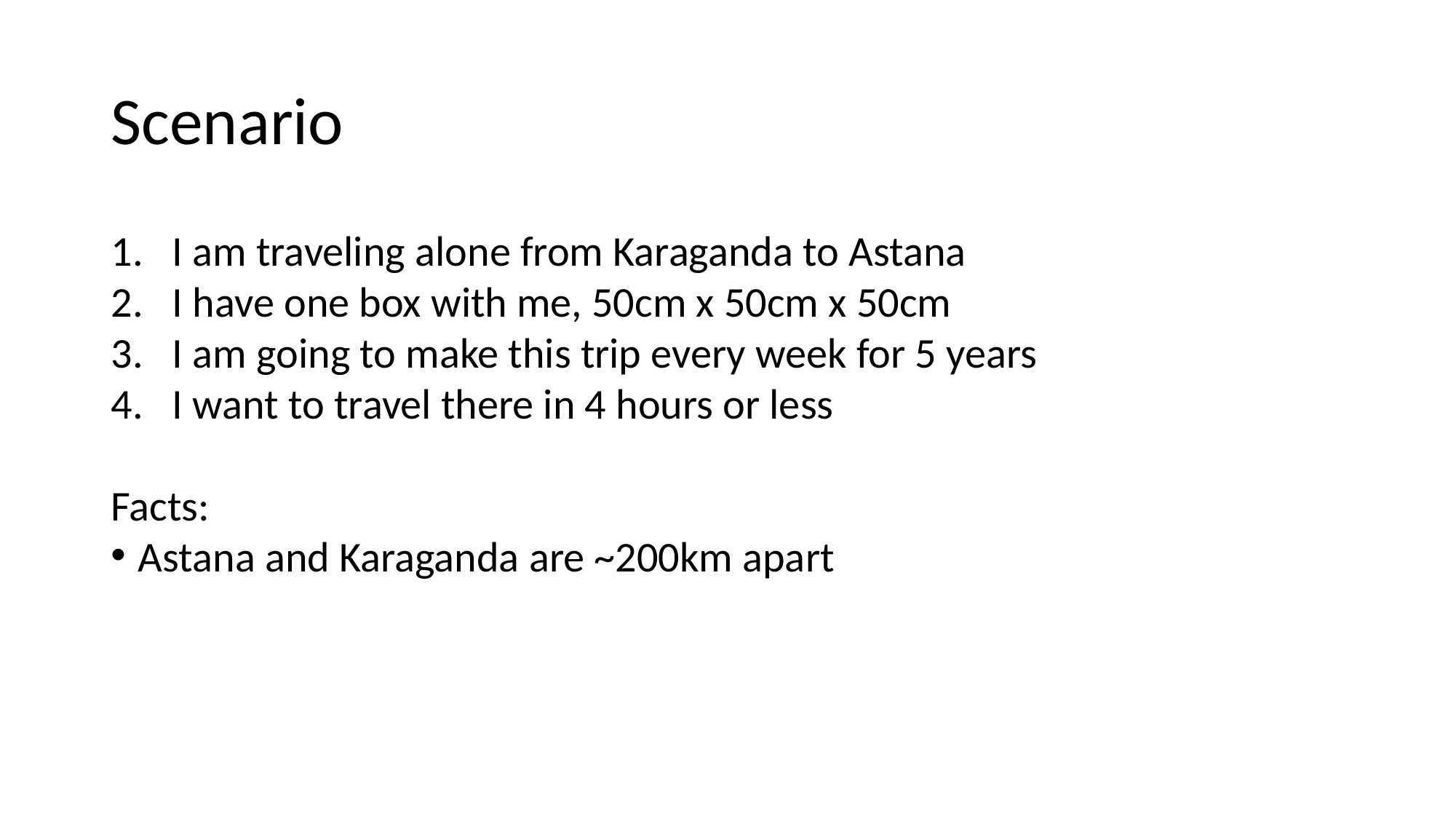

# Scenario
I am traveling alone from Karaganda to Astana
I have one box with me, 50cm x 50cm x 50cm
I am going to make this trip every week for 5 years
I want to travel there in 4 hours or less

Facts:
Astana and Karaganda are ~200km apart